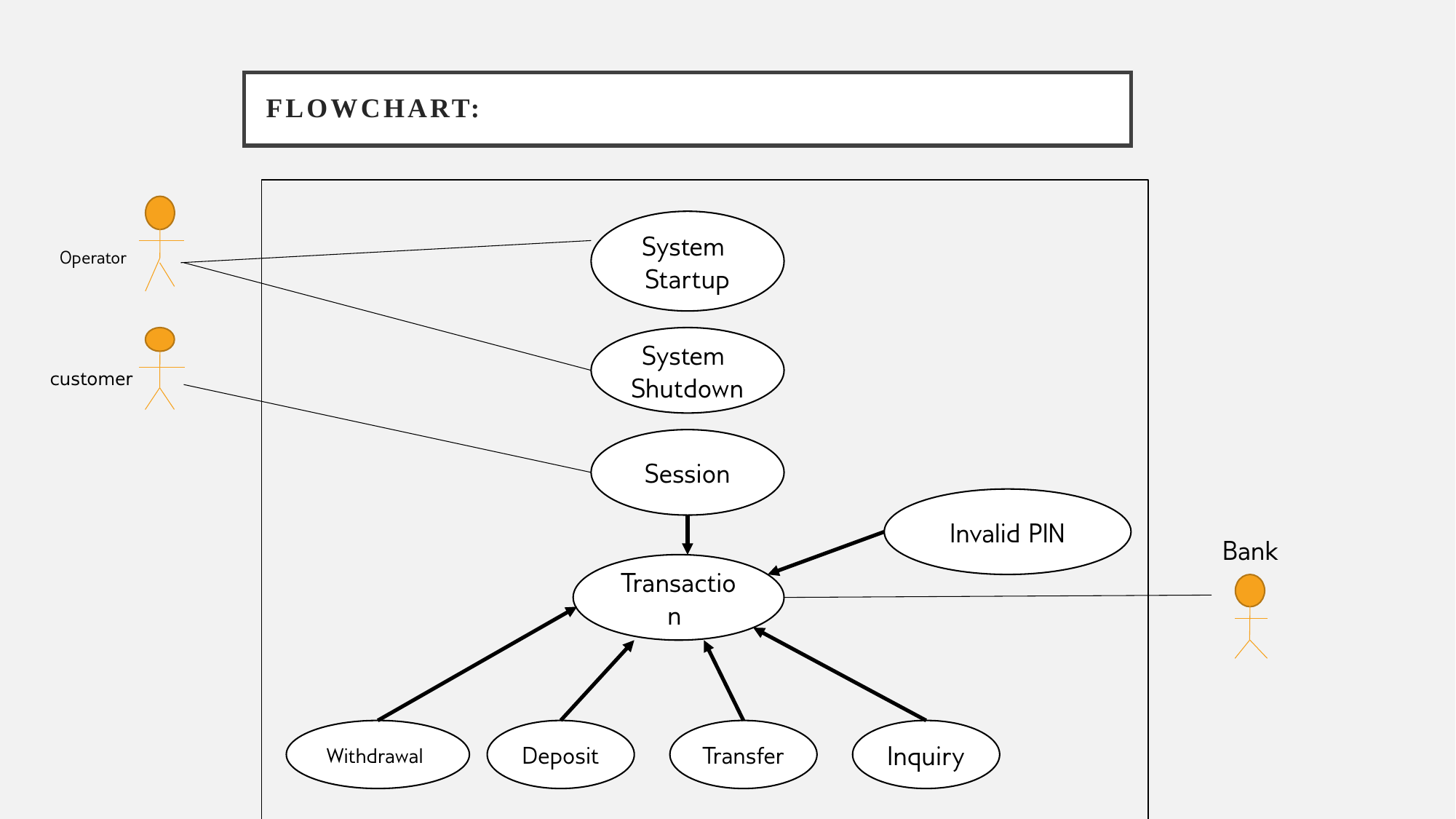

# Flowchart:

System
Startup
Operator

System
Shutdown
customer
Session
Invalid PIN
Bank
Transaction

Withdrawal
Deposit
Transfer
Inquiry